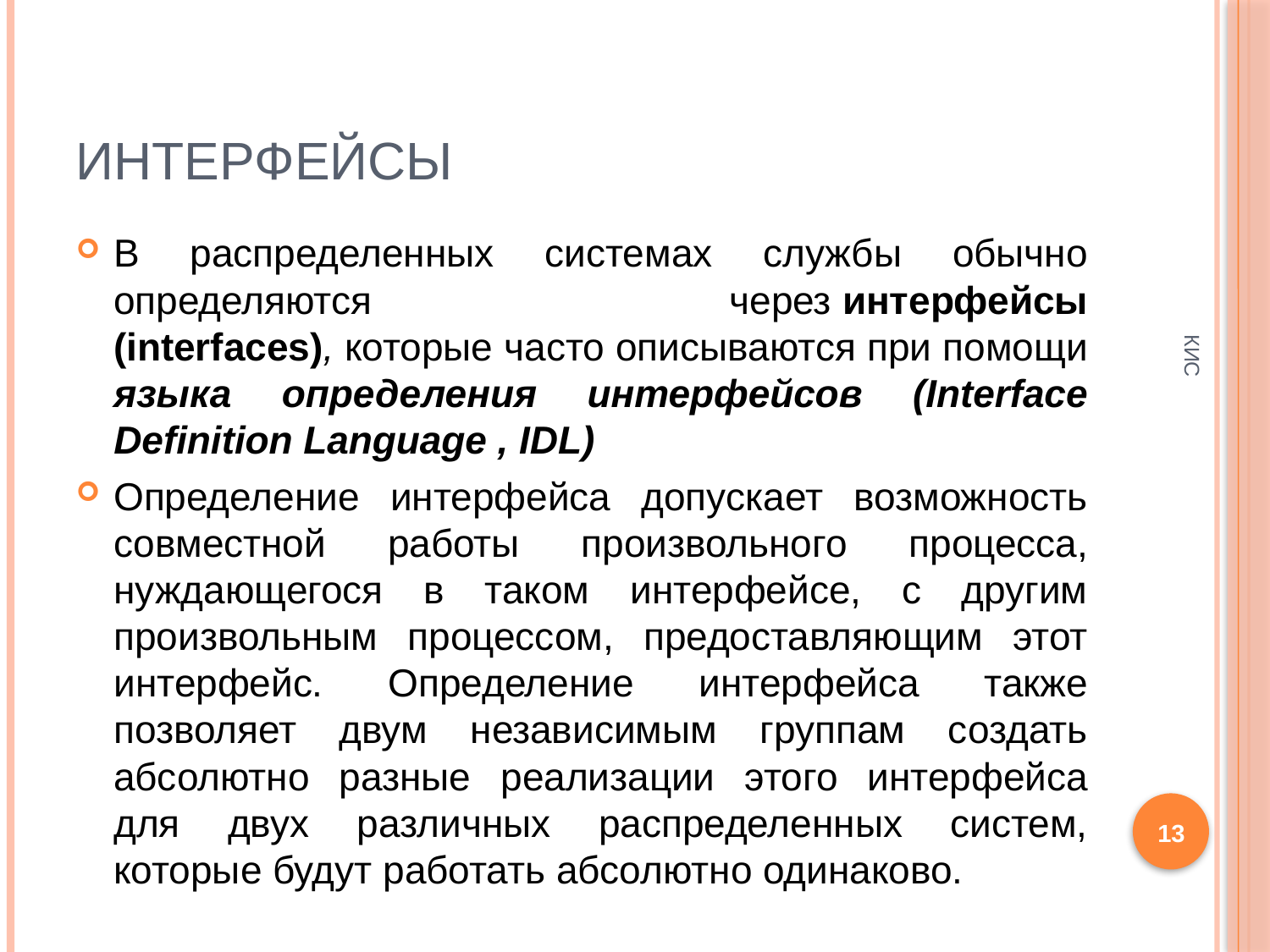

# Интерфейсы
В распределенных системах службы обычно определяются через интерфейсы (interfaces), которые часто описываются при помощи языка определения интерфейсов (Interface Definition Language , IDL)
Определение интерфейса допускает возможность совместной работы произвольного процесса, нуждающегося в таком интерфейсе, с другим произвольным процессом, предоставляющим этот интерфейс. Определение интерфейса также позволяет двум независимым группам создать абсолютно разные реализации этого интерфейса для двух различных распределенных систем, которые будут работать абсолютно одинаково.
КИС
13